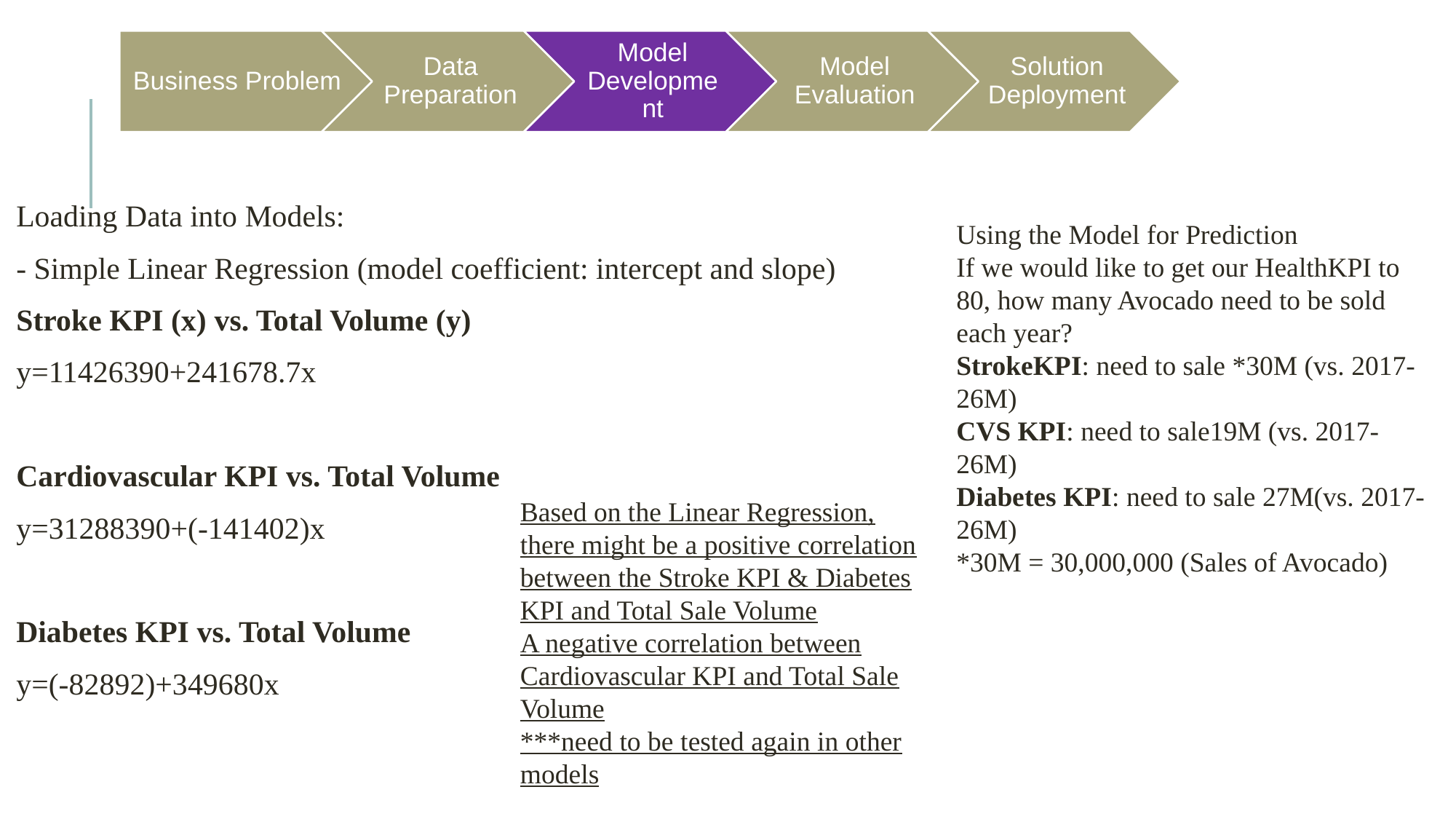

#
Business Problem
Data Preparation
Model Development
Model Evaluation
Solution Deployment

Using the Model for Prediction
If we would like to get our HealthKPI to 80, how many Avocado need to be sold each year?
StrokeKPI: need to sale *30M (vs. 2017- 26M)
CVS KPI: need to sale19M (vs. 2017- 26M)
Diabetes KPI: need to sale 27M(vs. 2017- 26M)
*30M = 30,000,000 (Sales of Avocado)
Loading Data into Models:
- Simple Linear Regression (model coefficient: intercept and slope)
Stroke KPI (x) vs. Total Volume (y)
y=11426390+241678.7x

Cardiovascular KPI vs. Total Volume
y=31288390+(-141402)x

Diabetes KPI vs. Total Volume
y=(-82892)+349680x

Based on the Linear Regression, there might be a positive correlation between the Stroke KPI & Diabetes KPI and Total Sale Volume
A negative correlation between Cardiovascular KPI and Total Sale Volume
***need to be tested again in other models